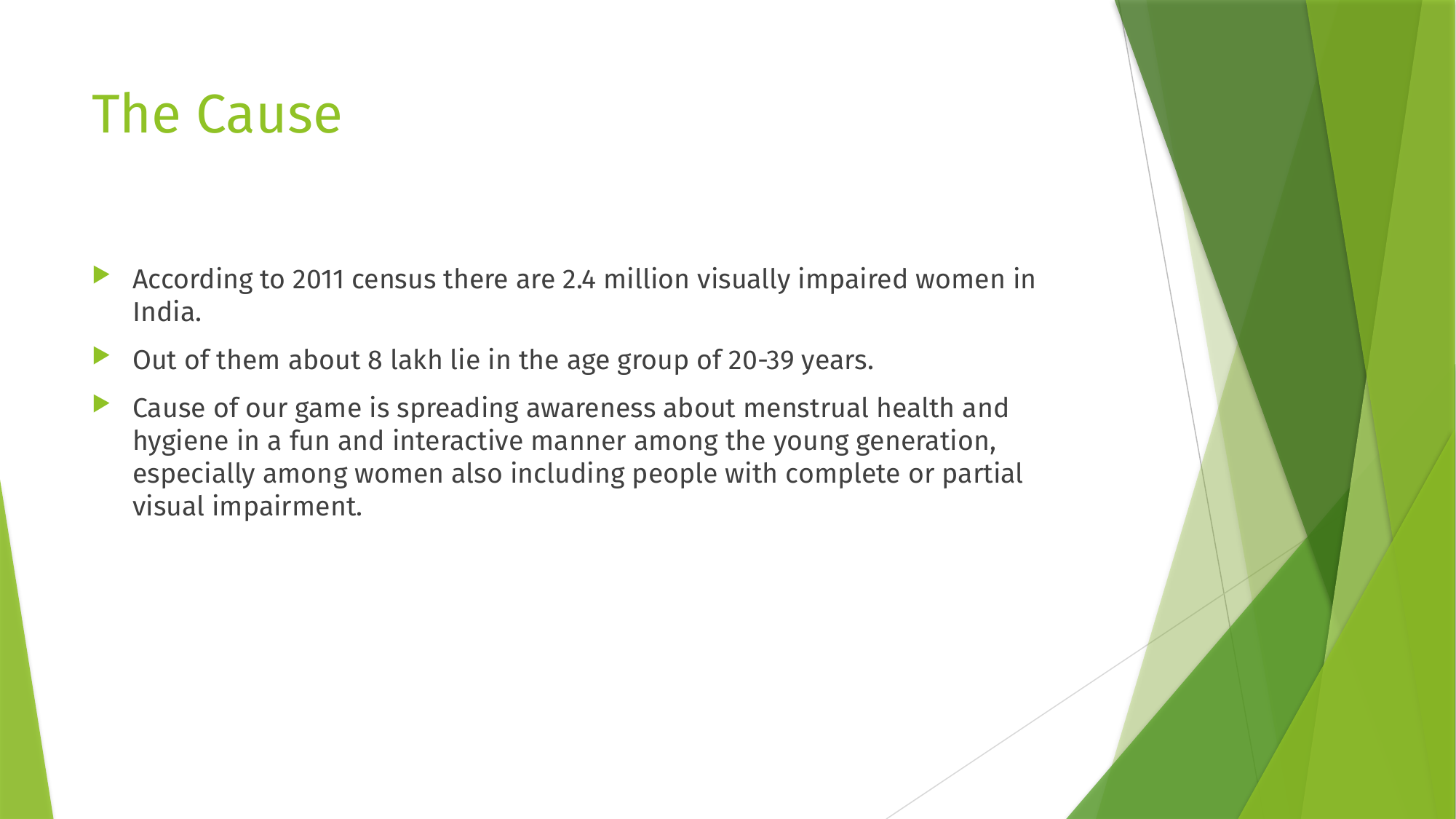

# The Cause
According to 2011 census there are 2.4 million visually impaired women in India.
Out of them about 8 lakh lie in the age group of 20-39 years.
Cause of our game is spreading awareness about menstrual health and hygiene in a fun and interactive manner among the young generation, especially among women also including people with complete or partial visual impairment.